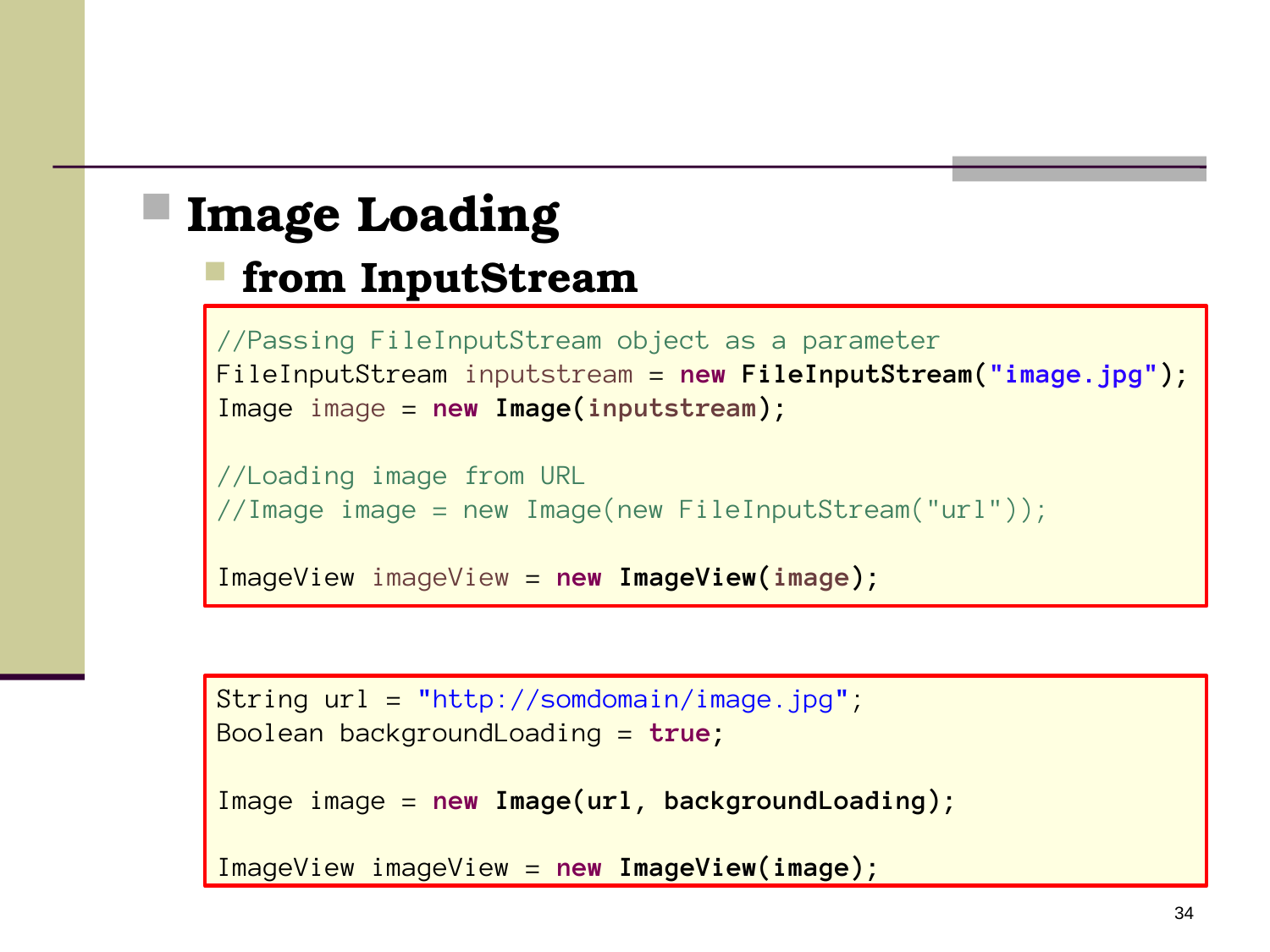

#
Image Loading
from InputStream

from URL
//Passing FileInputStream object as a parameter
FileInputStream inputstream = new FileInputStream("image.jpg");
Image image = new Image(inputstream);

//Loading image from URL
//Image image = new Image(new FileInputStream("url"));

ImageView imageView = new ImageView(image);
String url = "http://somdomain/image.jpg";
Boolean backgroundLoading = true;

Image image = new Image(url, backgroundLoading);

ImageView imageView = new ImageView(image);
34